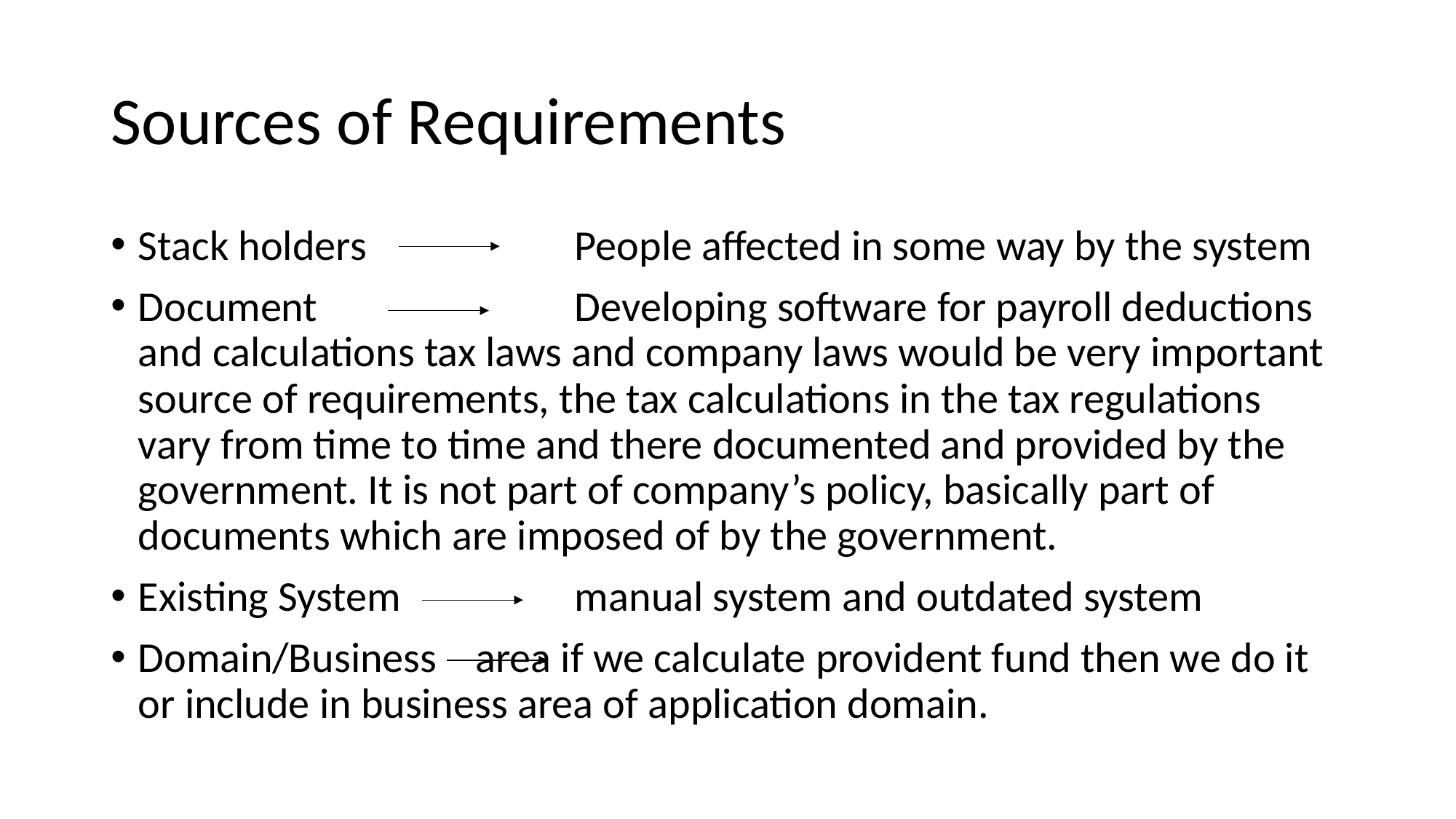

# Sources of Requirements
Stack holders		People affected in some way by the system
Document			Developing software for payroll deductions and calculations tax laws and company laws would be very important source of requirements, the tax calculations in the tax regulations vary from time to time and there documented and provided by the government. It is not part of company’s policy, basically part of documents which are imposed of by the government.
Existing System		manual system and outdated system
Domain/Business 	 area if we calculate provident fund then we do it or include in business area of application domain.